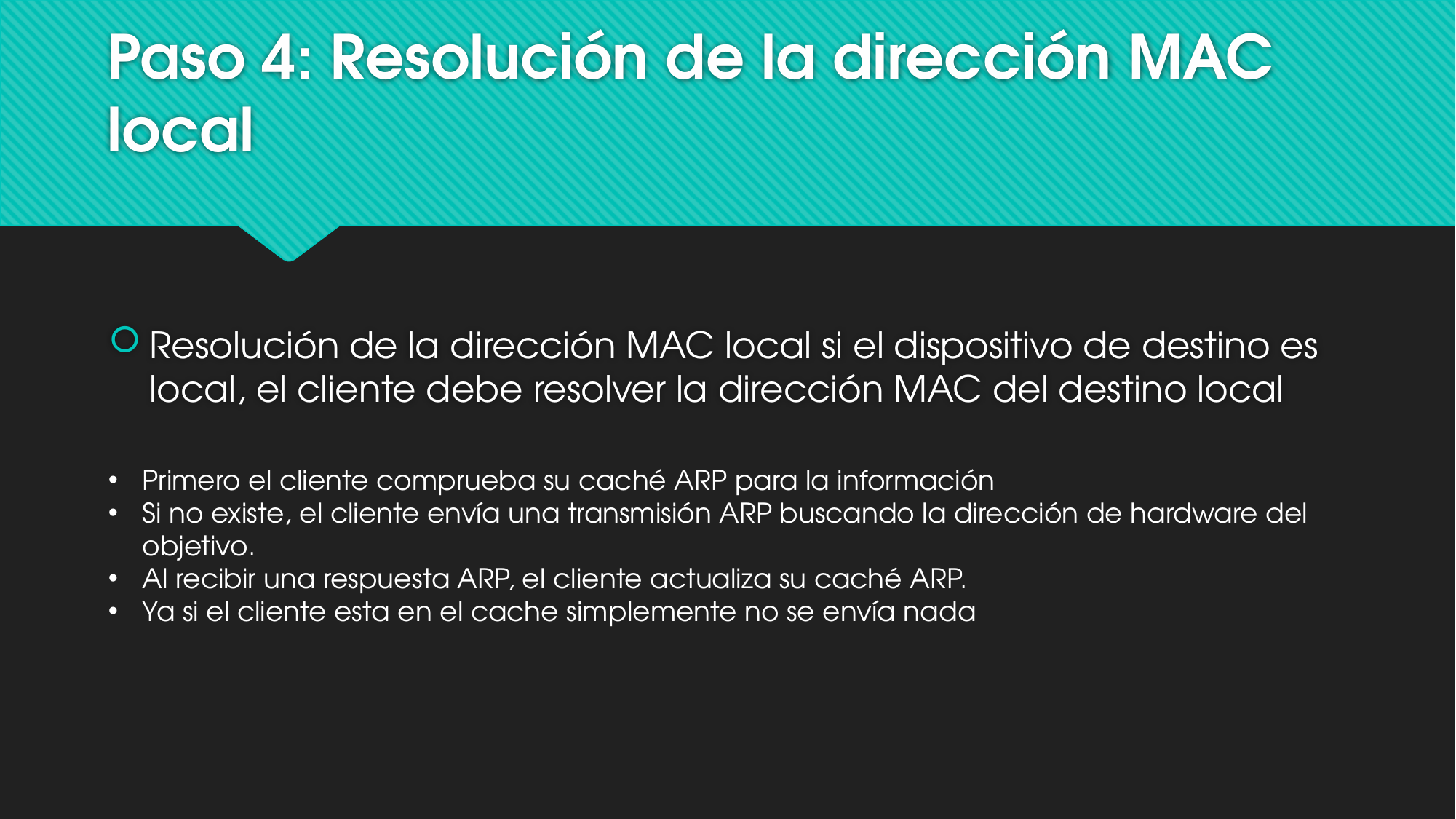

# Paso 4: Resolución de la dirección MAC local
Resolución de la dirección MAC local si el dispositivo de destino es local, el cliente debe resolver la dirección MAC del destino local
Primero el cliente comprueba su caché ARP para la información
Si no existe, el cliente envía una transmisión ARP buscando la dirección de hardware del objetivo.
Al recibir una respuesta ARP, el cliente actualiza su caché ARP.
Ya si el cliente esta en el cache simplemente no se envía nada